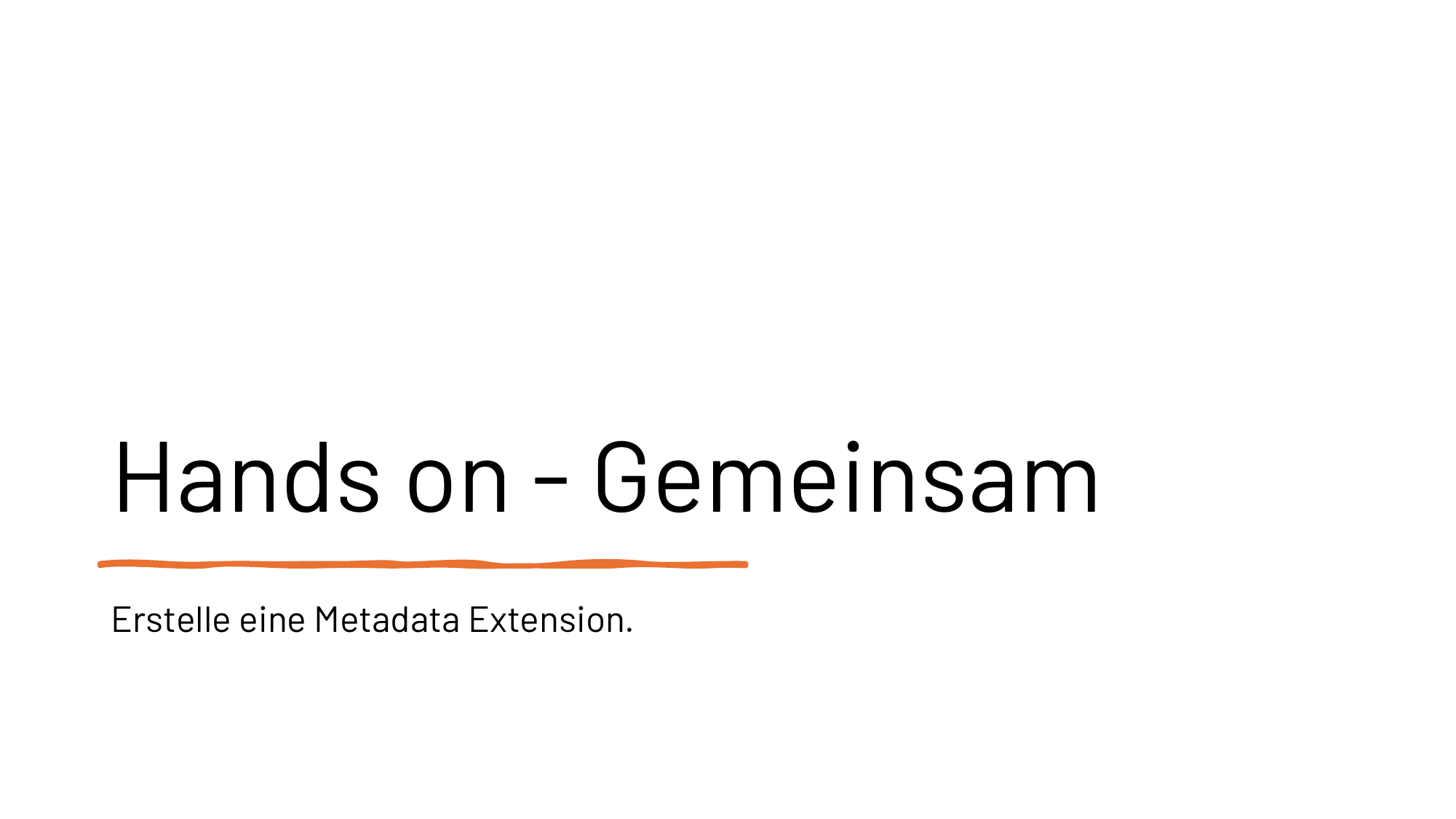

# Hands on - Gemeinsam

Erstelle eine Metadata Extension.